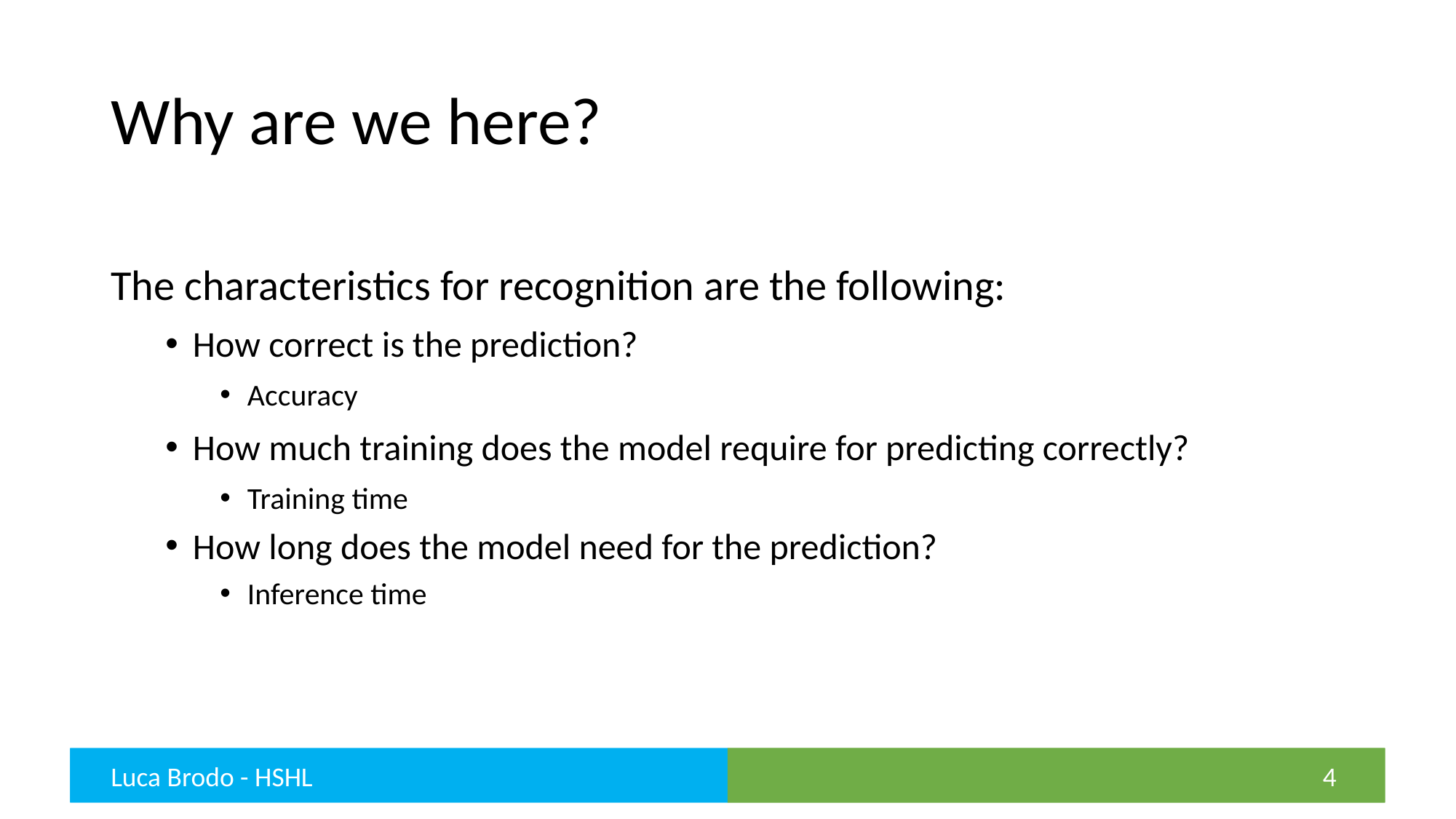

# Why are we here?
The characteristics for recognition are the following:
How correct is the prediction?
Accuracy
How much training does the model require for predicting correctly?
Training time
How long does the model need for the prediction?
Inference time
Luca Brodo - HSHL
4